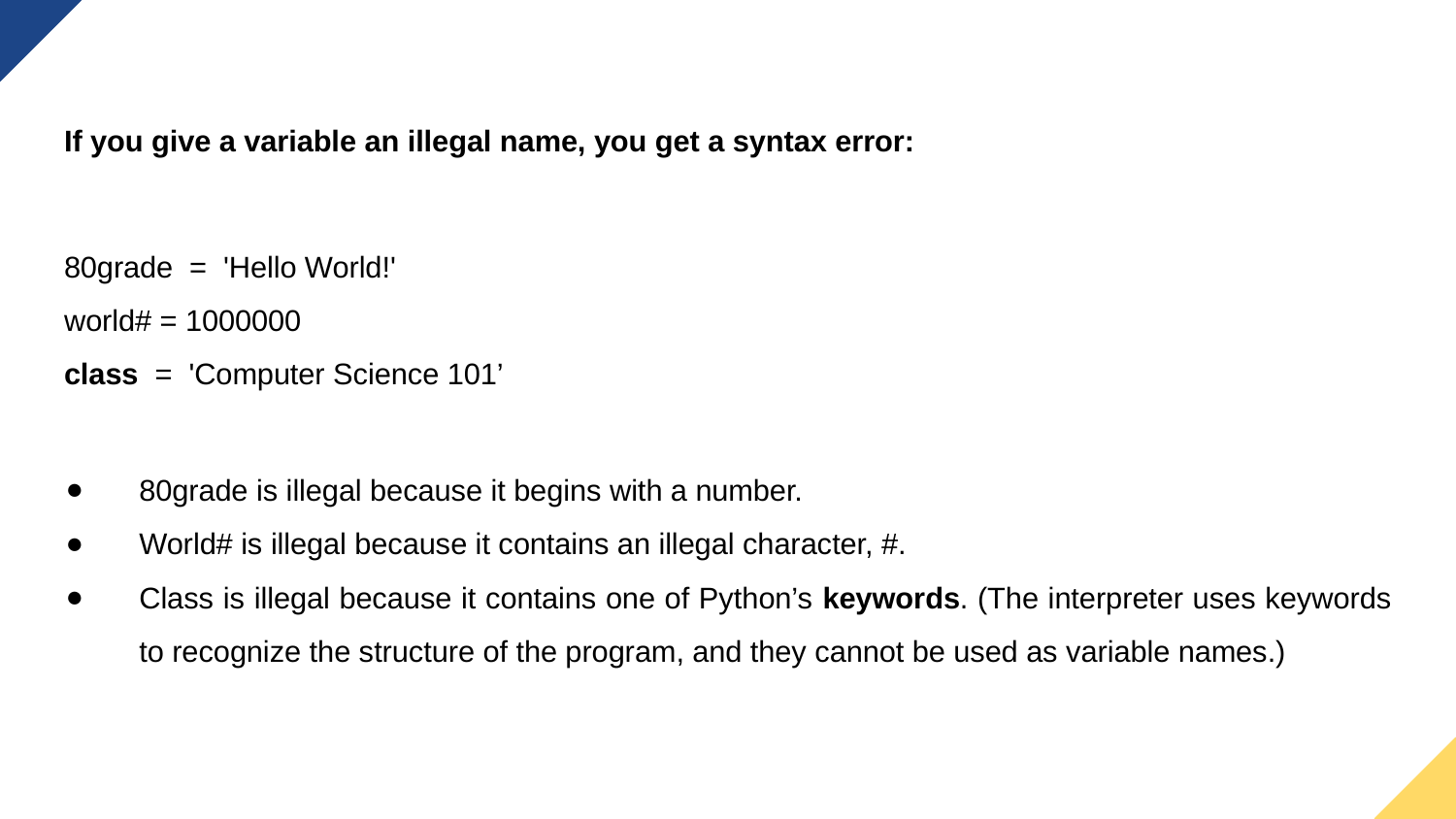

If you give a variable an illegal name, you get a syntax error:

80grade  =  'Hello World!'
world# = 1000000
class  =  'Computer Science 101’

80grade is illegal because it begins with a number.
World# is illegal because it contains an illegal character, #.
Class is illegal because it contains one of Python’s keywords. (The interpreter uses keywords to recognize the structure of the program, and they cannot be used as variable names.)